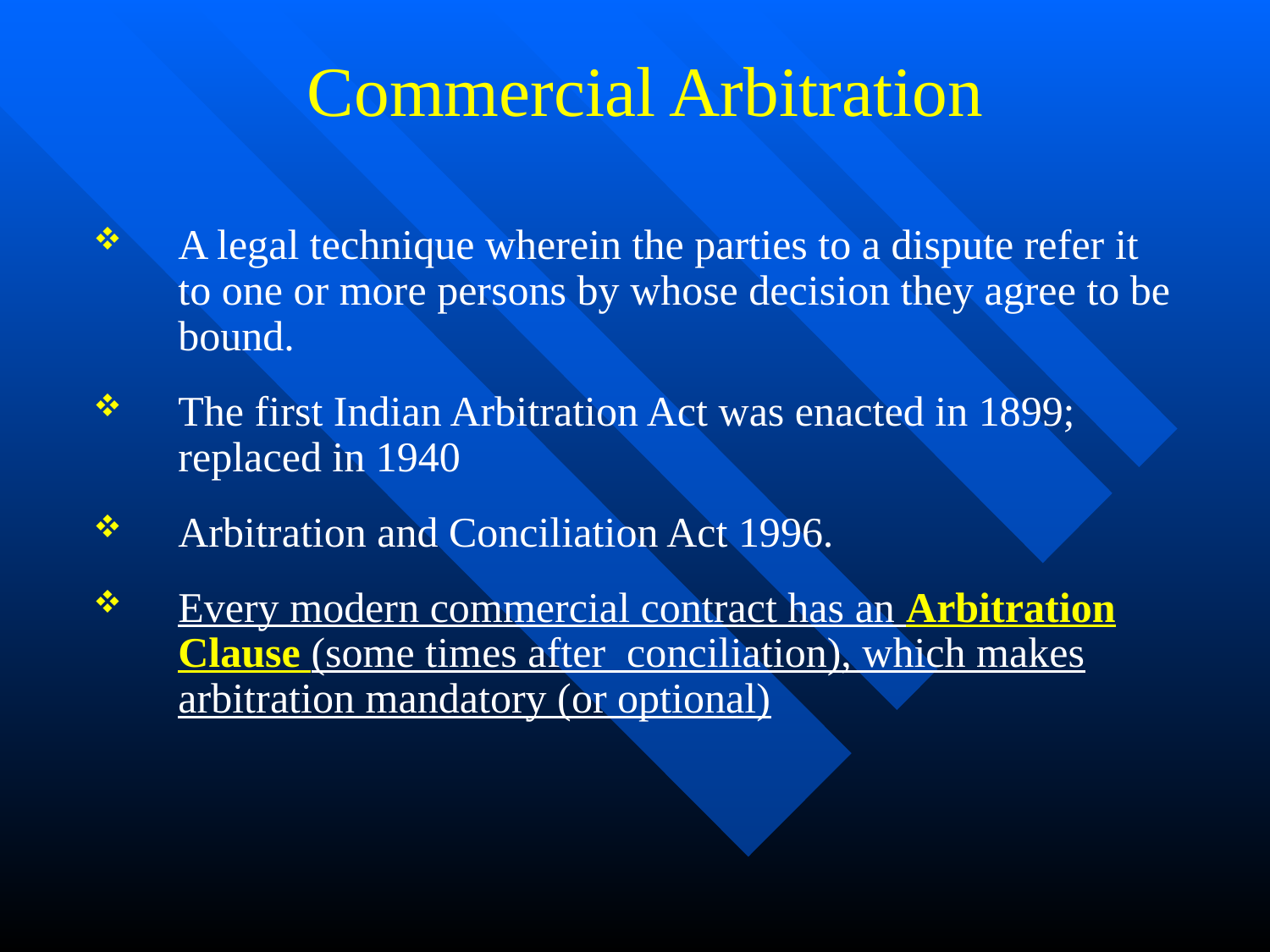

# Commercial Arbitration
A legal technique wherein the parties to a dispute refer it to one or more persons by whose decision they agree to be bound.
The first Indian Arbitration Act was enacted in 1899; replaced in 1940
Arbitration and Conciliation Act 1996.
Every modern commercial contract has an Arbitration Clause (some times after  conciliation), which makes arbitration mandatory (or optional)